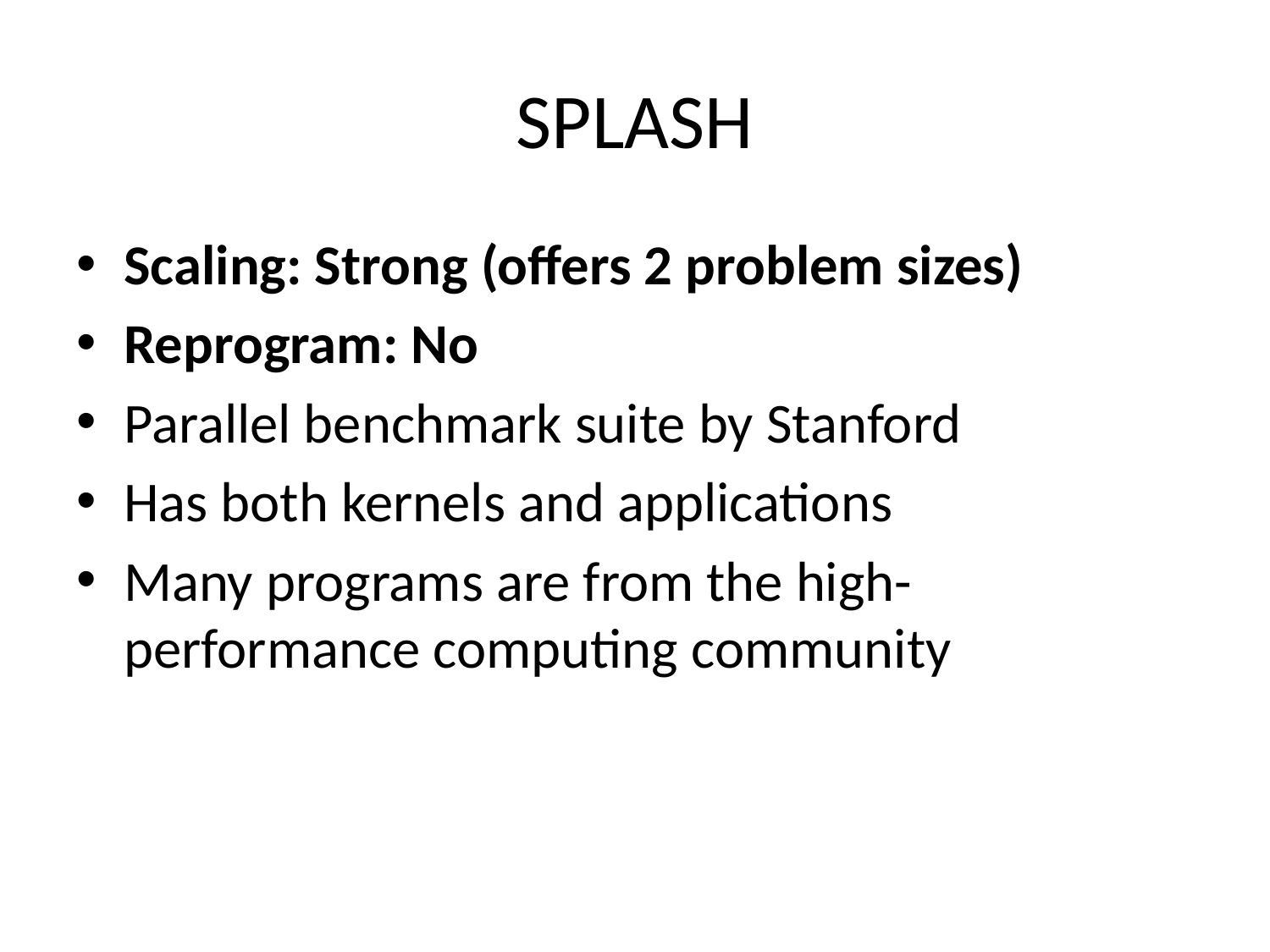

# SPLASH
Scaling: Strong (offers 2 problem sizes)
Reprogram: No
Parallel benchmark suite by Stanford
Has both kernels and applications
Many programs are from the high-performance computing community